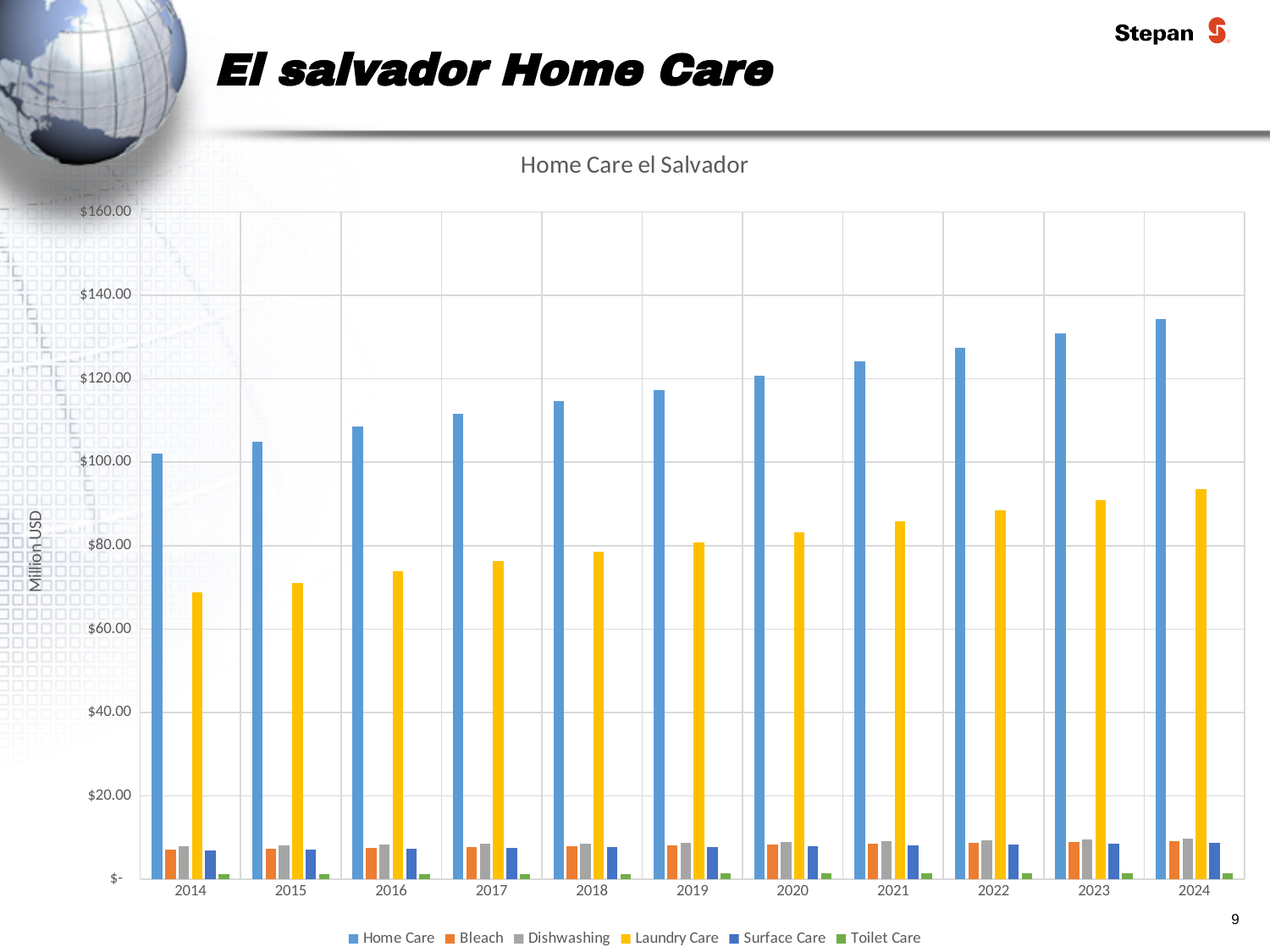

# El salvador Home Care

### Chart: Home Care el Salvador

| Category | Home Care | Bleach | Dishwashing | Laundry Care | Surface Care | Toilet Care |
|---|---|---|---|---|---|---|
| 2014 | 102.1 | 7.2 | 8.0 | 68.8 | 6.9 | 1.3 |
| 2015 | 105.0 | 7.3 | 8.1 | 71.0 | 7.2 | 1.3 |
| 2016 | 108.6 | 7.5 | 8.3 | 73.9 | 7.3 | 1.3 |
| 2017 | 111.7 | 7.7 | 8.5 | 76.3 | 7.5 | 1.3 |
| 2018 | 114.7 | 7.9 | 8.6 | 78.6 | 7.7 | 1.3 |
| 2019 | 117.3 | 8.1 | 8.8 | 80.7 | 7.8 | 1.4 |
| 2020 | 120.8 | 8.3 | 9.0 | 83.3 | 8.0 | 1.4 |
| 2021 | 124.1 | 8.5 | 9.2 | 85.8 | 8.2 | 1.4 |
| 2022 | 127.5 | 8.7 | 9.3 | 88.4 | 8.4 | 1.4 |
| 2023 | 130.9 | 8.9 | 9.5 | 90.9 | 8.6 | 1.5 |
| 2024 | 134.3 | 9.1 | 9.7 | 93.5 | 8.8 | 1.5 |
9